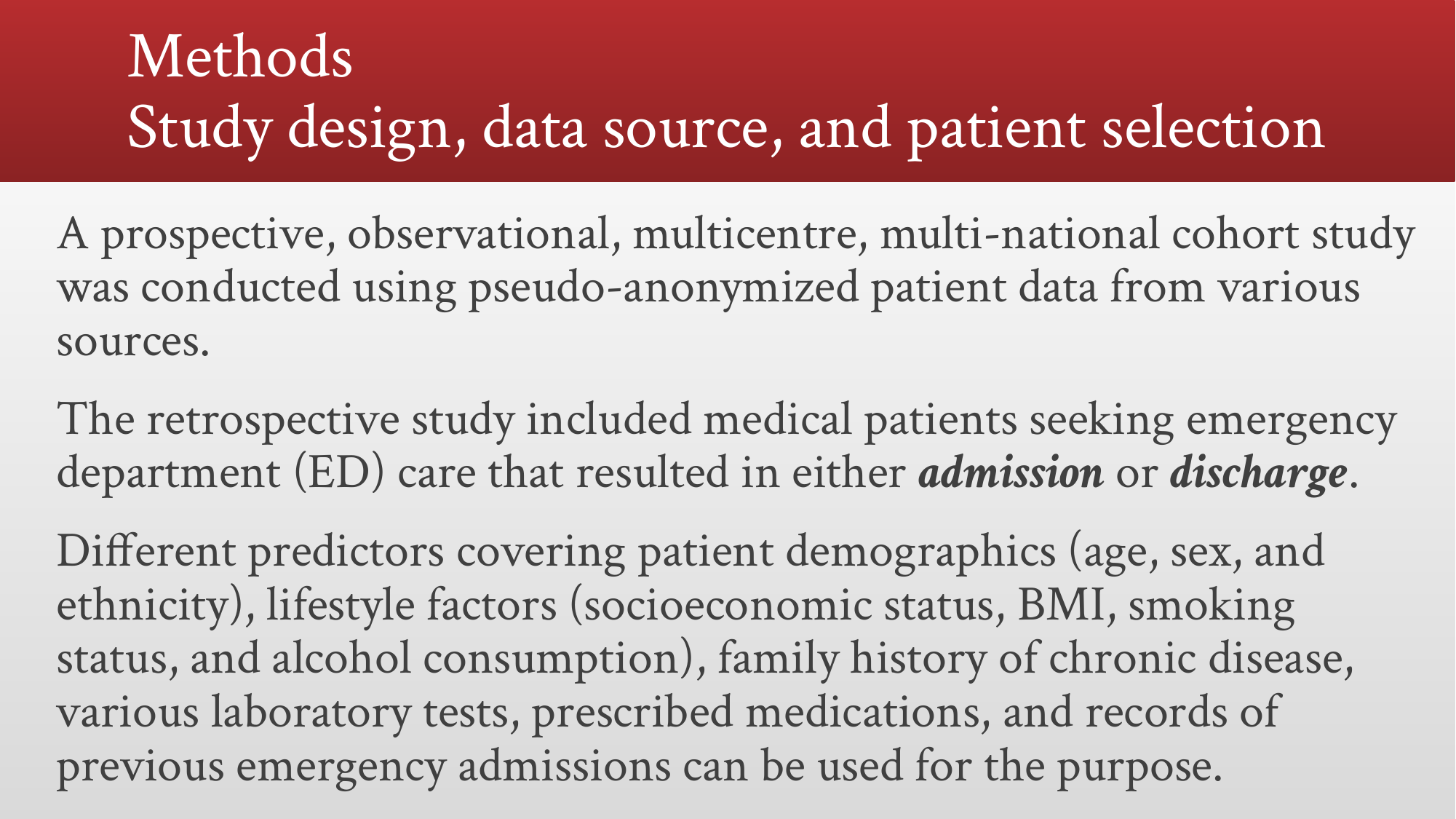

# Methods Study design, data source, and patient selection
A prospective, observational, multicentre, multi-national cohort study was conducted using pseudo-anonymized patient data from various sources.
The retrospective study included medical patients seeking emergency department (ED) care that resulted in either admission or discharge.
Different predictors covering patient demographics (age, sex, and ethnicity), lifestyle factors (socioeconomic status, BMI, smoking status, and alcohol consumption), family history of chronic disease, various laboratory tests, prescribed medications, and records of previous emergency admissions can be used for the purpose.